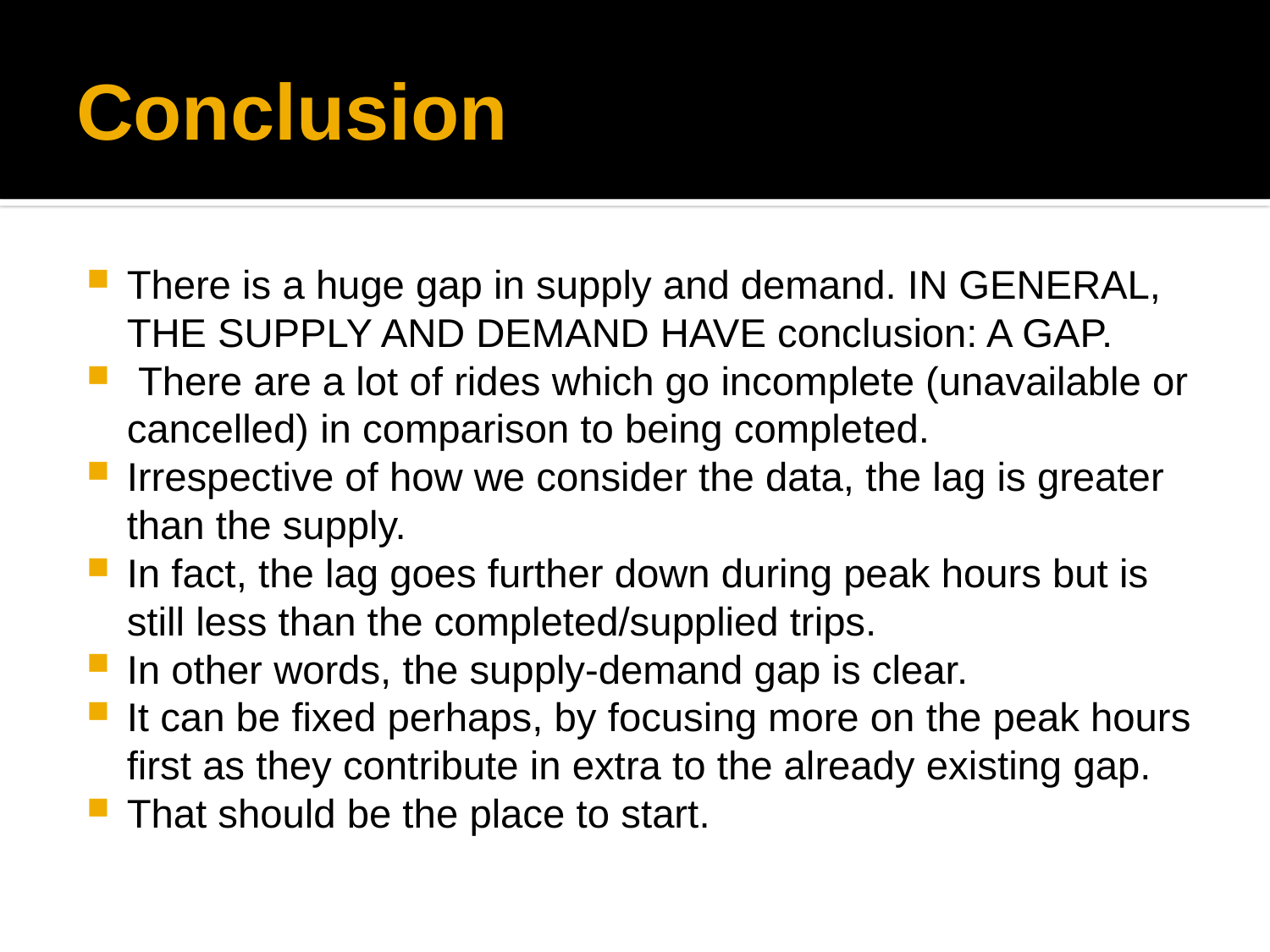

# Conclusion
There is a huge gap in supply and demand. IN GENERAL, THE SUPPLY AND DEMAND HAVE conclusion: A GAP.
 There are a lot of rides which go incomplete (unavailable or cancelled) in comparison to being completed.
Irrespective of how we consider the data, the lag is greater than the supply.
In fact, the lag goes further down during peak hours but is still less than the completed/supplied trips.
In other words, the supply-demand gap is clear.
It can be fixed perhaps, by focusing more on the peak hours first as they contribute in extra to the already existing gap.
That should be the place to start.